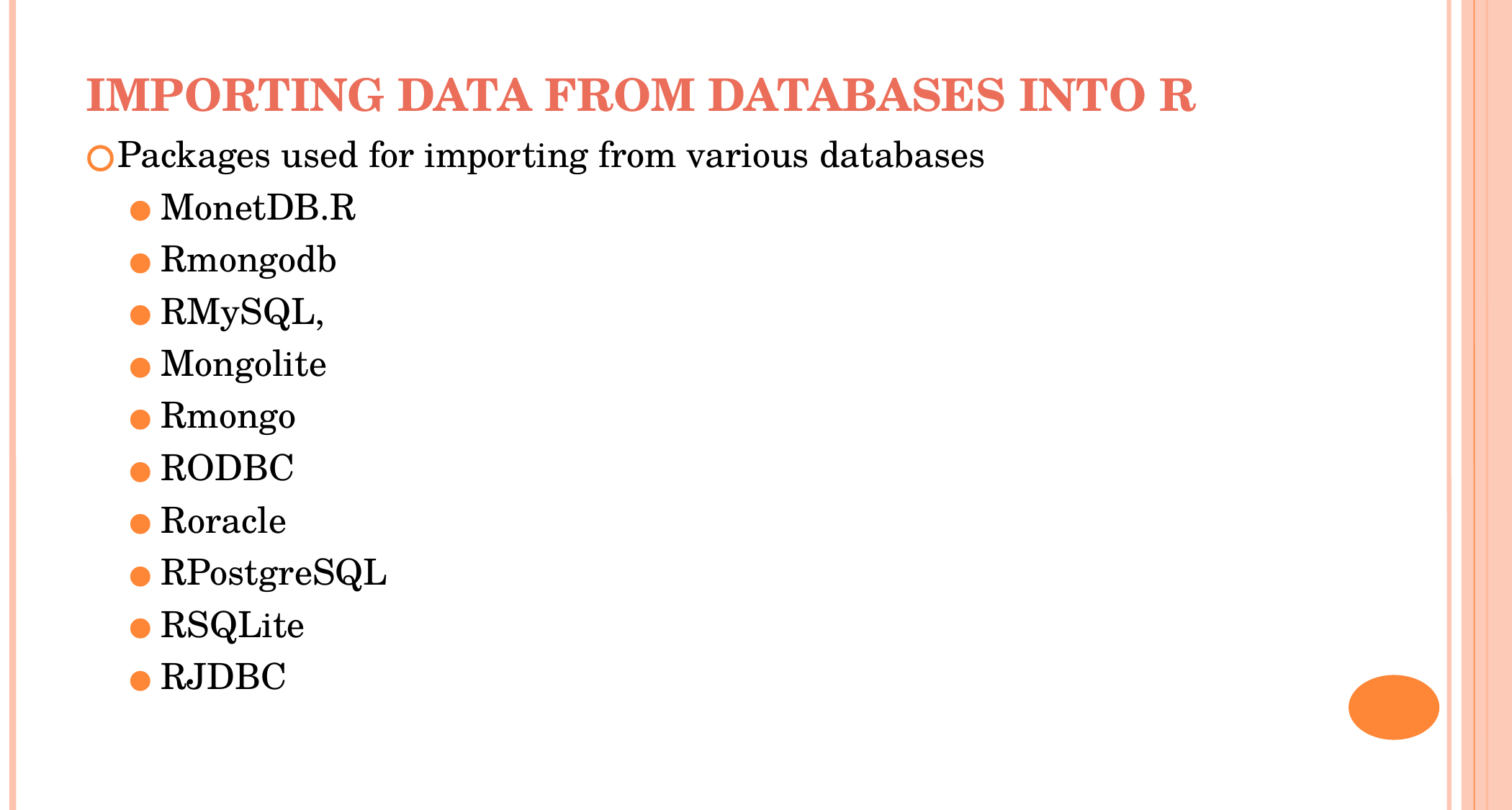

IMPORTING DATA FROM DATABASES INTO R
Packages used for importing from various databases
MonetDB.R
Rmongodb
RMySQL,
Mongolite
Rmongo
RODBC
Roracle
RPostgreSQL
RSQLite
RJDBC